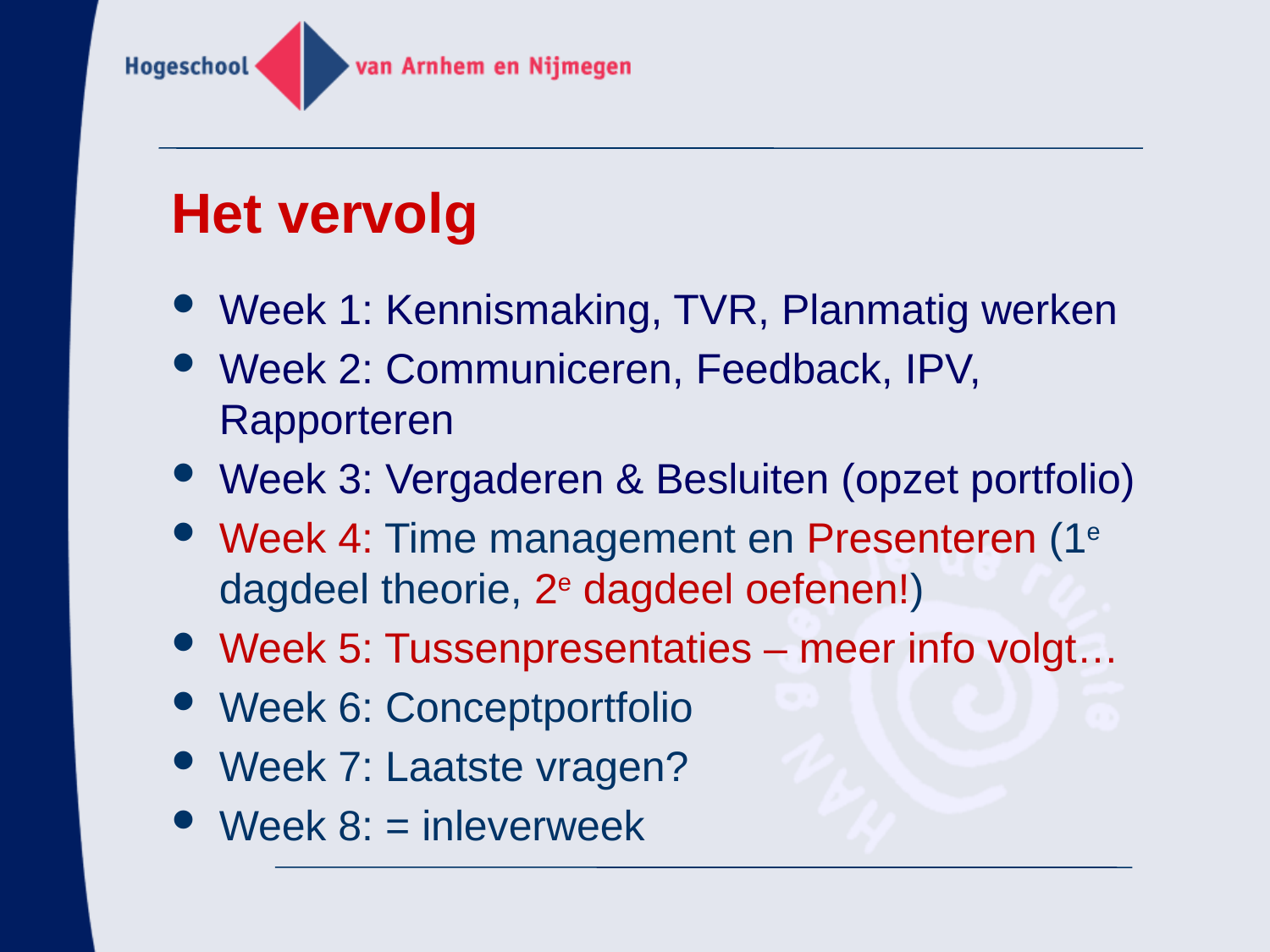

#
Het vervolg
Week 1: Kennismaking, TVR, Planmatig werken
Week 2: Communiceren, Feedback, IPV, Rapporteren
Week 3: Vergaderen & Besluiten (opzet portfolio)
Week 4: Time management en Presenteren (1e dagdeel theorie, 2e dagdeel oefenen!)
Week 5: Tussenpresentaties – meer info volgt…
Week 6: Conceptportfolio
Week 7: Laatste vragen?
Week 8: = inleverweek